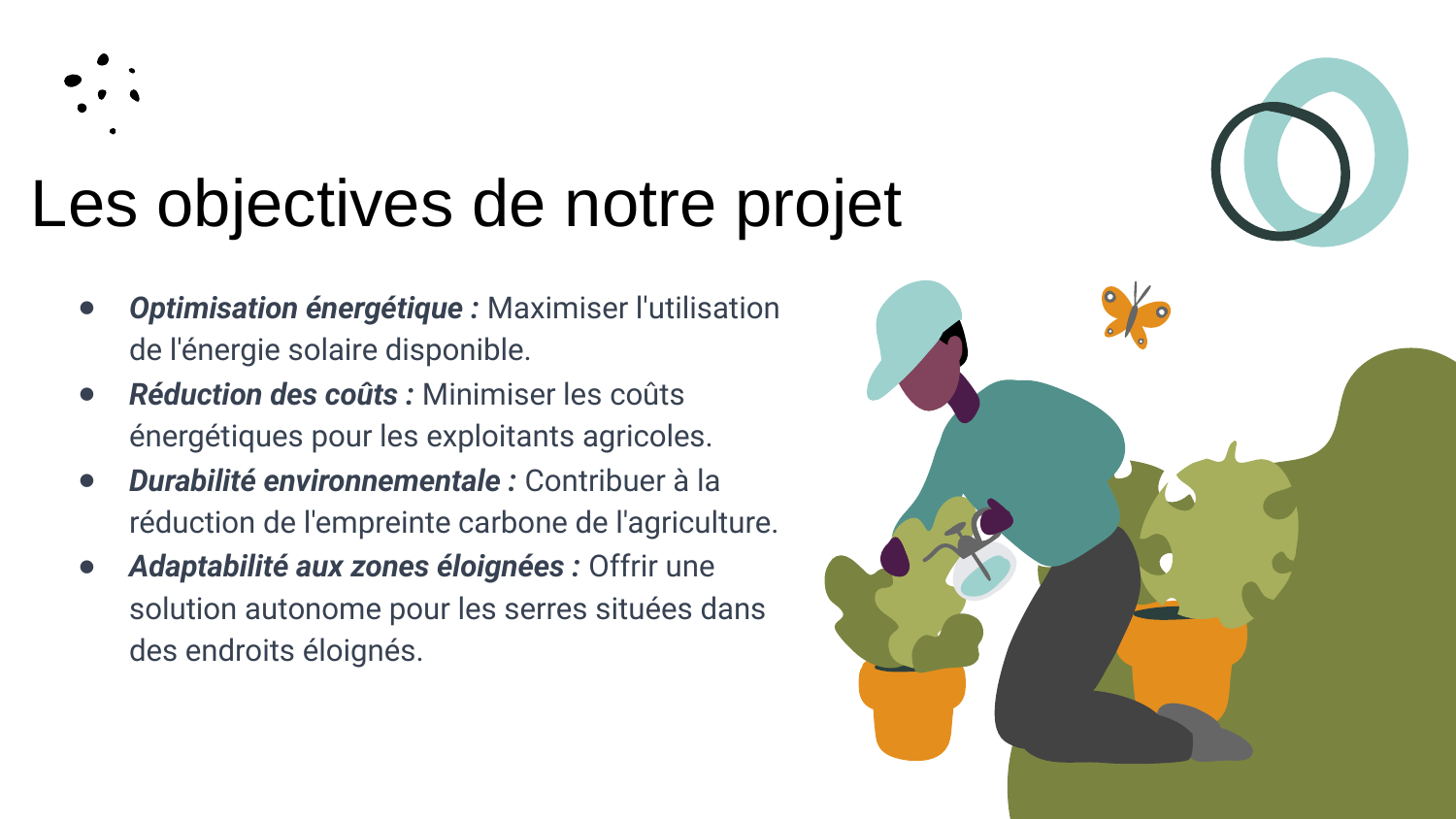

# Les objectives de notre projet
Optimisation énergétique : Maximiser l'utilisation de l'énergie solaire disponible.

Réduction des coûts : Minimiser les coûts énergétiques pour les exploitants agricoles.

Durabilité environnementale : Contribuer à la réduction de l'empreinte carbone de l'agriculture.

Adaptabilité aux zones éloignées : Offrir une solution autonome pour les serres situées dans des endroits éloignés.